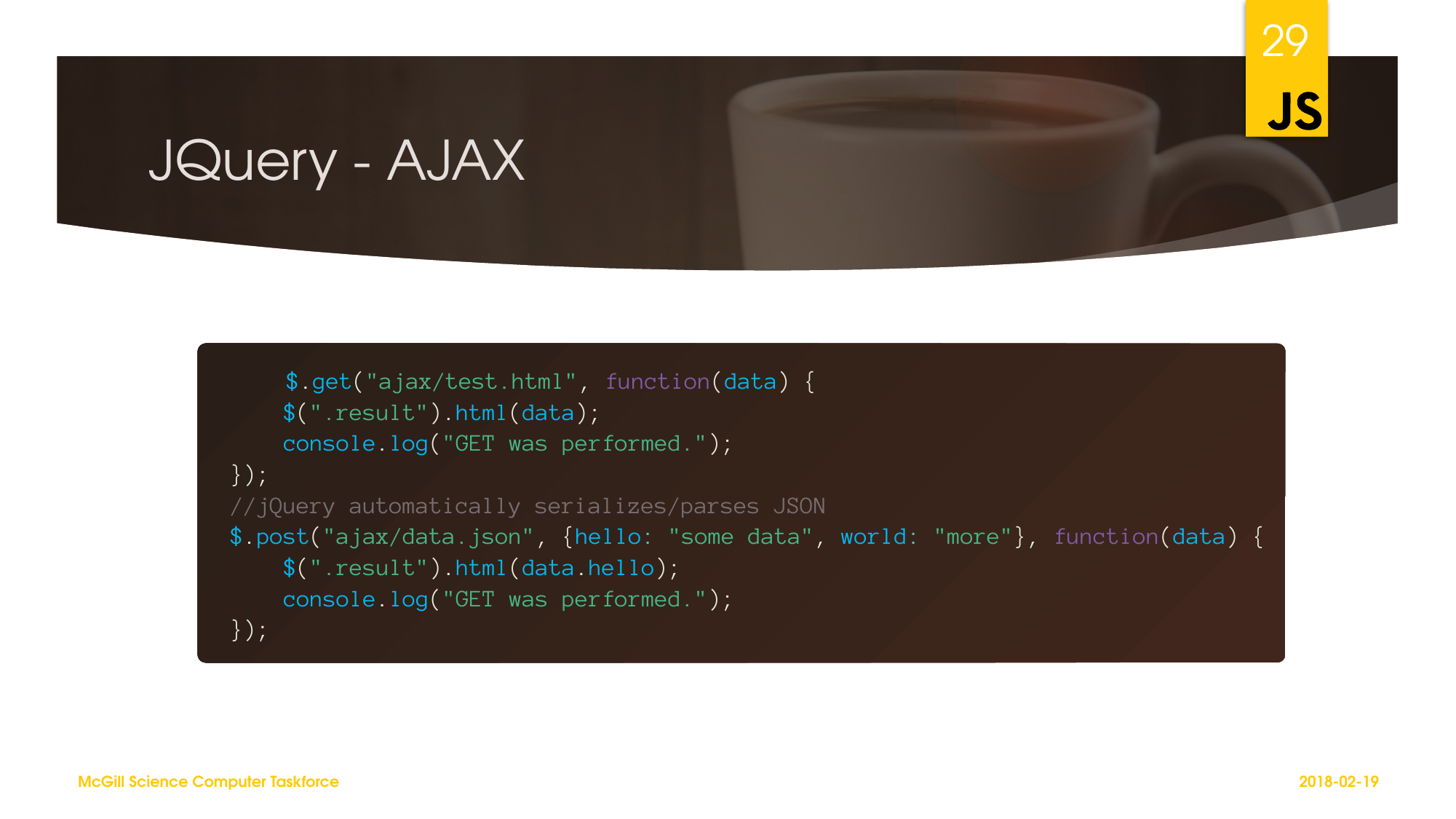

29
# JQuery - AJAX

	$.get("ajax/test.html", function(data) {
        $(".result").html(data);
        console.log("GET was performed.");
    });
    //jQuery automatically serializes/parses JSON
    $.post("ajax/data.json", {hello: "some data", world: "more"}, function(data) {
        $(".result").html(data.hello);
        console.log("GET was performed.");
    });
McGill Science Computer Taskforce
2018-02-19